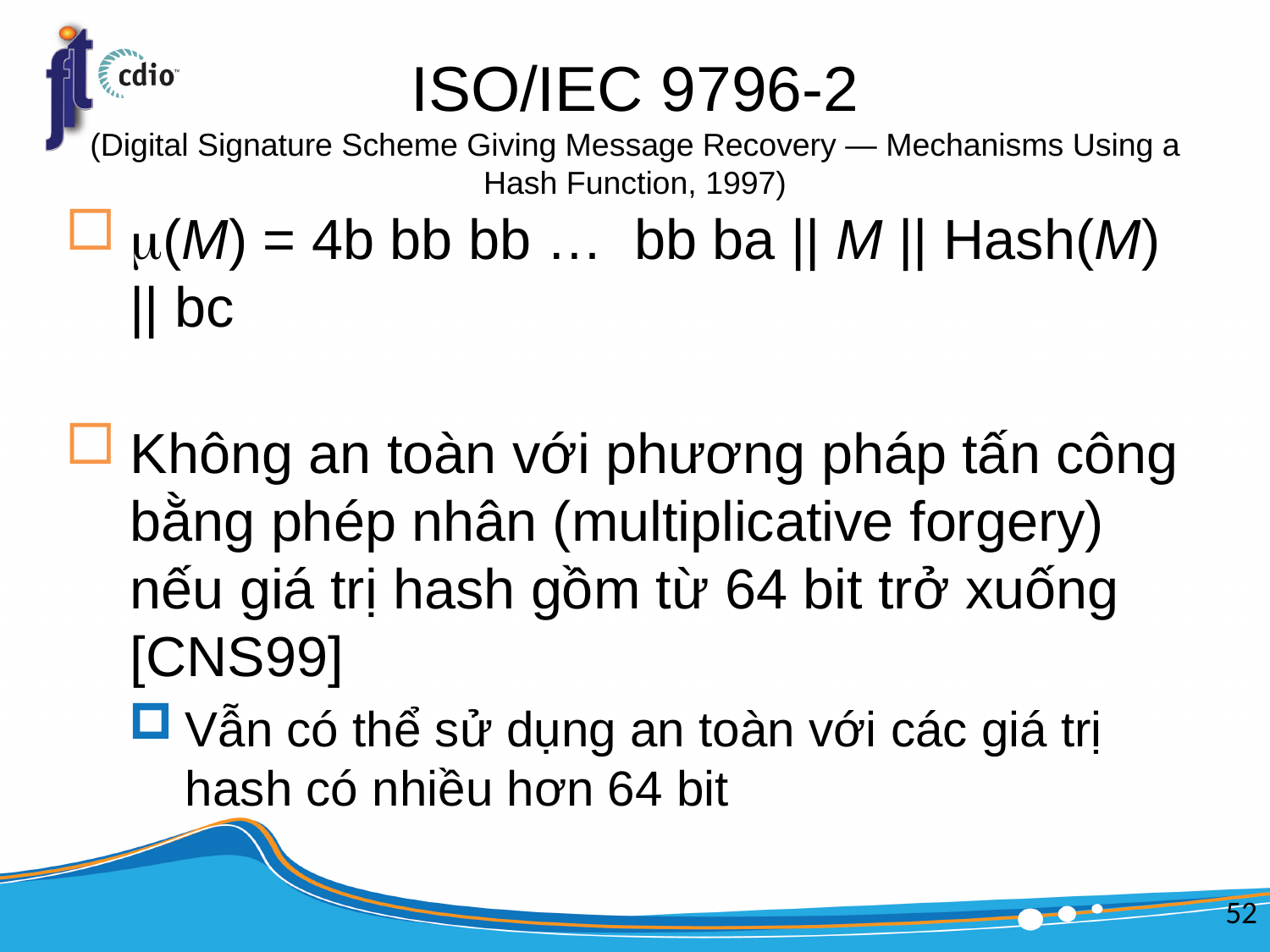

# ISO/IEC 9796-2 (Digital Signature Scheme Giving Message Recovery — Mechanisms Using a Hash Function, 1997)
μ(M) = 4b bb bb …  bb ba || M || Hash(M) || bc
Không an toàn với phương pháp tấn công bằng phép nhân (multiplicative forgery) nếu giá trị hash gồm từ 64 bit trở xuống [CNS99]
Vẫn có thể sử dụng an toàn với các giá trị hash có nhiều hơn 64 bit

52